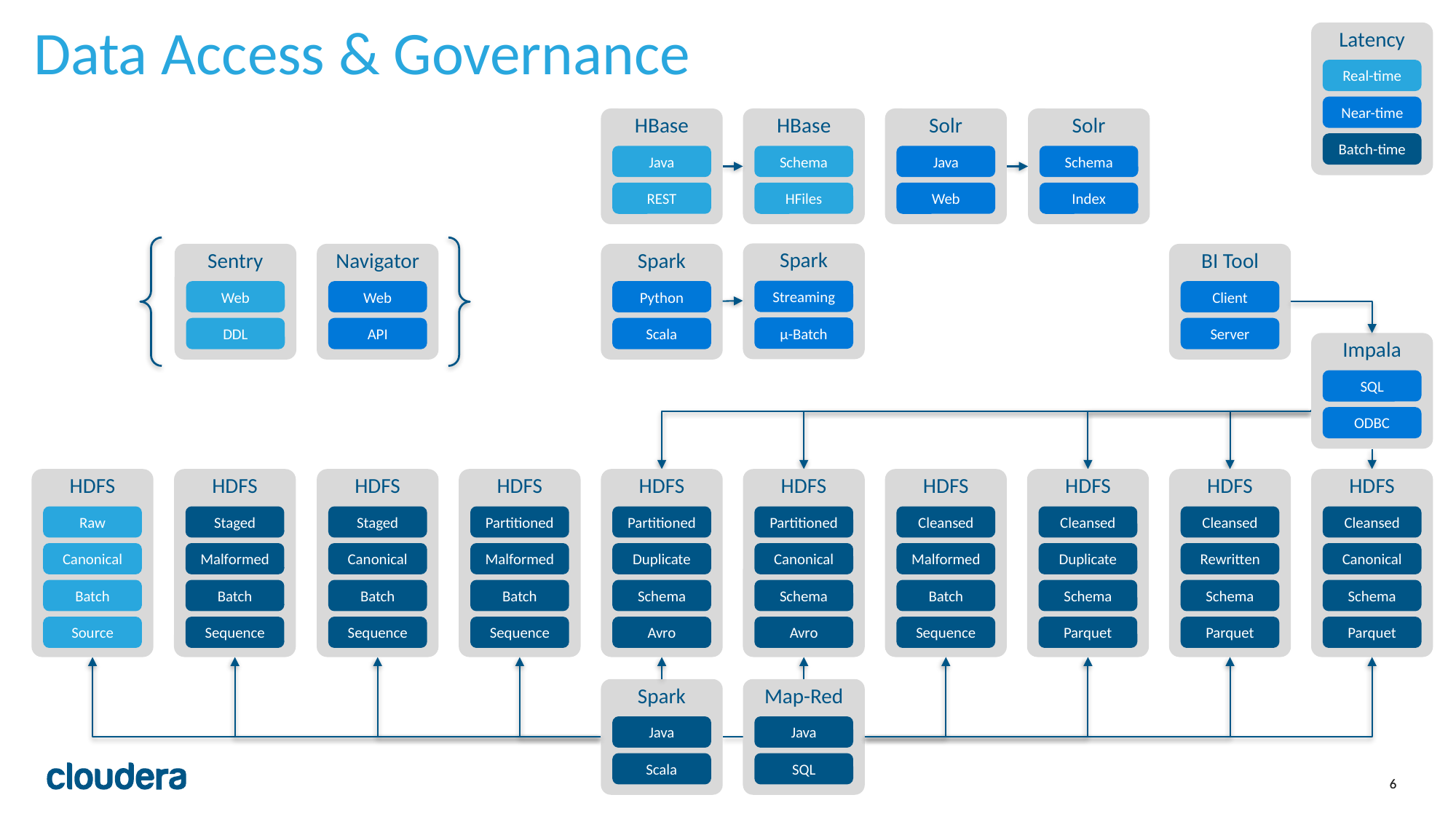

# Data Access & Governance
Latency
Real-time
Near-time
Batch-time
HBase
Java
REST
HBase
Schema
HFiles
Solr
Java
Web
Solr
Schema
Index

Sentry
Web
DDL
Navigator
Web
API
Spark
Streaming
µ-Batch
Spark
Python
Scala
BI Tool
Client
Server
Impala
SQL
ODBC
HDFS
Raw
Canonical
Batch
Source
HDFS
Staged
Malformed
Batch
Sequence
HDFS
Staged
Canonical
Batch
Sequence
HDFS
Partitioned
Malformed
Batch
Sequence
HDFS
Partitioned
Duplicate
Schema
Avro
HDFS
Partitioned
Canonical
Schema
Avro
HDFS
Cleansed
Malformed
Batch
Sequence
HDFS
Cleansed
Duplicate
Schema
Parquet
HDFS
Cleansed
Rewritten
Schema
Parquet
HDFS
Cleansed
Canonical
Schema
Parquet
Map-Red
Java
SQL
Spark
Java
Scala